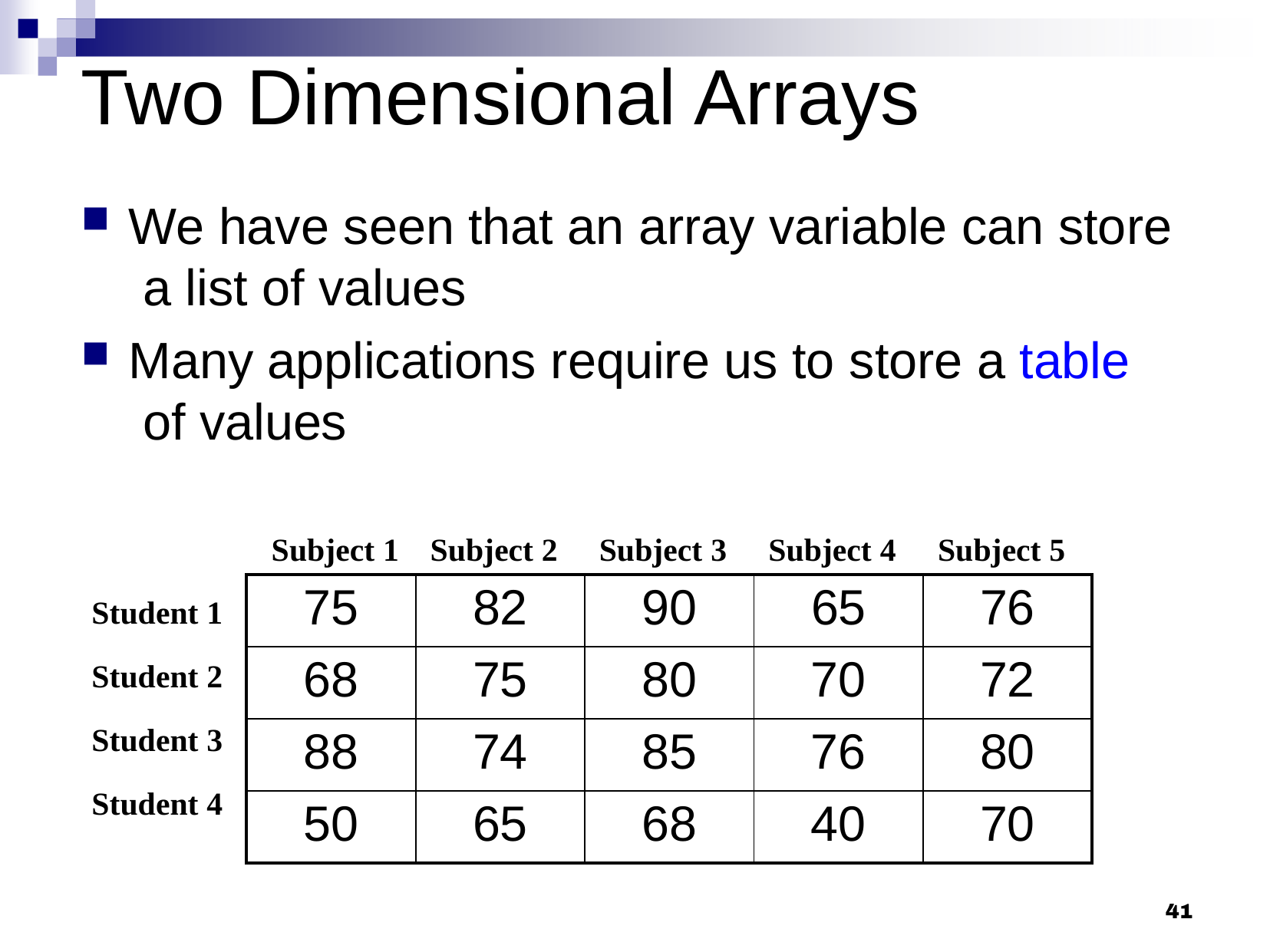

# Two Dimensional Arrays
We have seen that an array variable can store  a list of values
Many applications require us to store a table  of values
Subject 1
Subject 2
Subject 3
Subject 4
Subject 5
| 75 | 82 | 90 | 65 | 76 |
| --- | --- | --- | --- | --- |
| 68 | 75 | 80 | 70 | 72 |
| 88 | 74 | 85 | 76 | 80 |
| 50 | 65 | 68 | 40 | 70 |
Student 1
Student 2
Student 3
Student 4
41